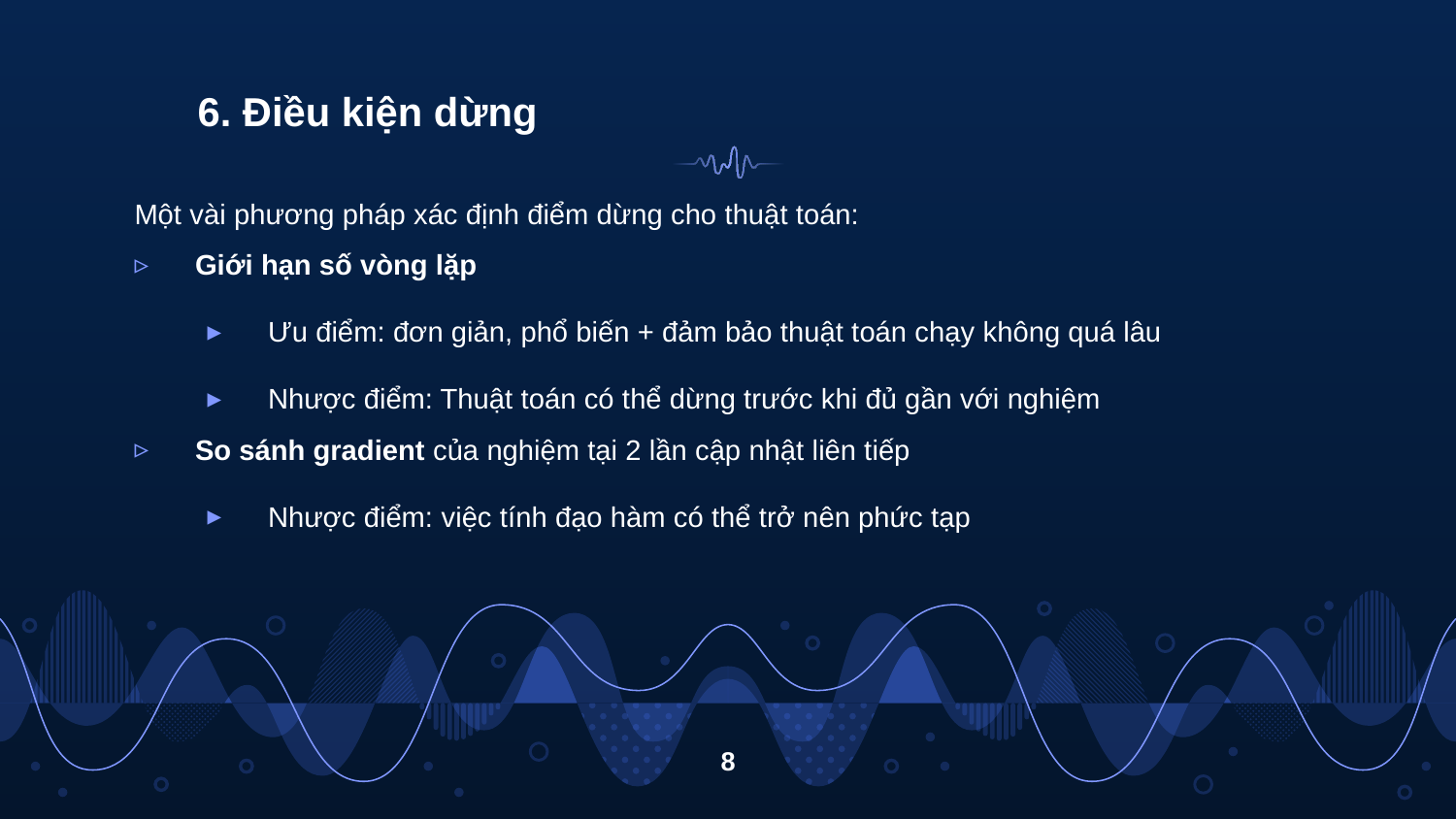

# 6. Điều kiện dừng
Một vài phương pháp xác định điểm dừng cho thuật toán:
Giới hạn số vòng lặp
Ưu điểm: đơn giản, phổ biến + đảm bảo thuật toán chạy không quá lâu
Nhược điểm: Thuật toán có thể dừng trước khi đủ gần với nghiệm
So sánh gradient của nghiệm tại 2 lần cập nhật liên tiếp
Nhược điểm: việc tính đạo hàm có thể trở nên phức tạp

8